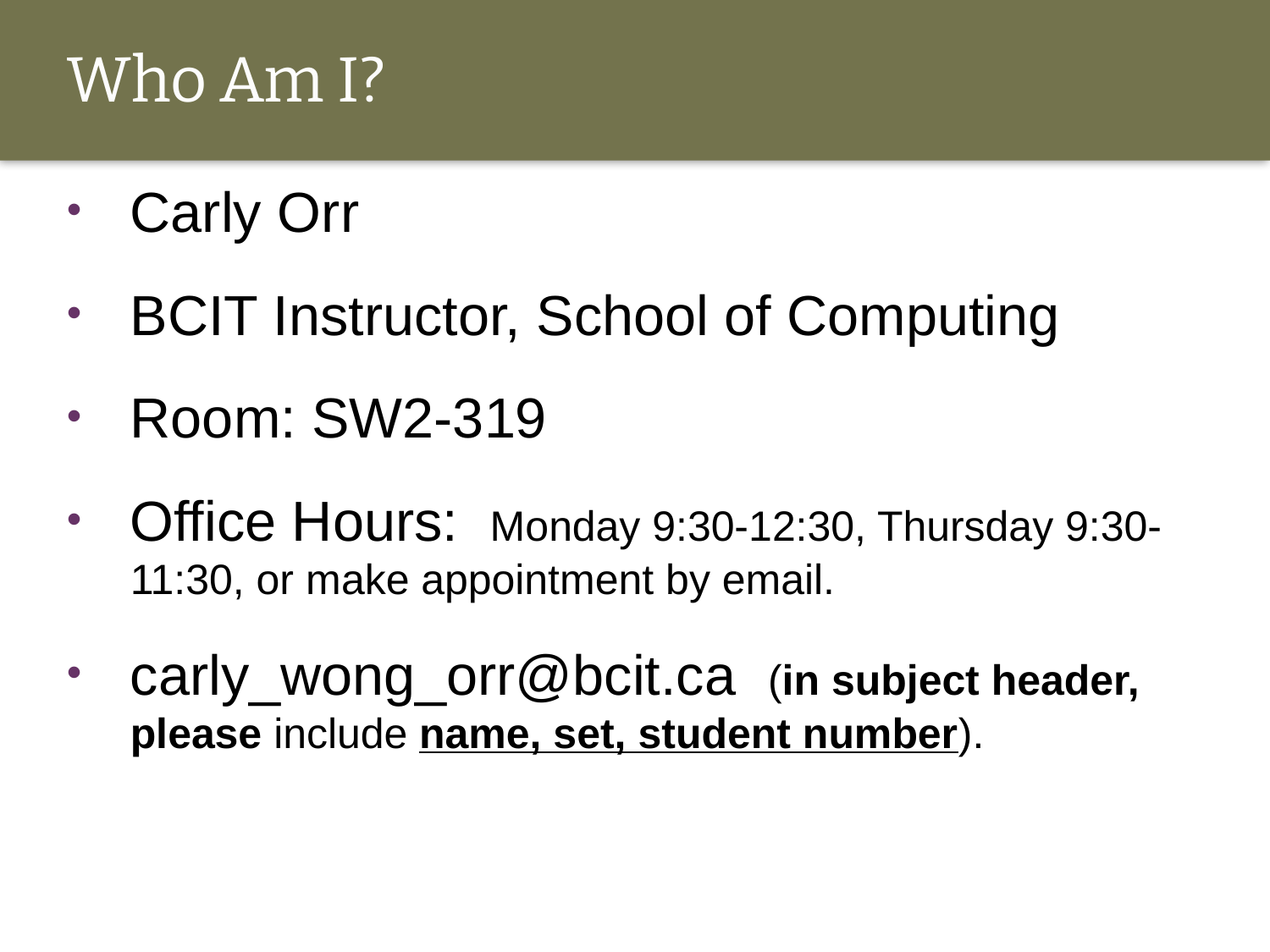

# Who Am I?
Carly Orr
BCIT Instructor, School of Computing
Room: SW2-319
Office Hours:  Monday 9:30-12:30, Thursday 9:30-11:30, or make appointment by email.
carly_wong_orr@bcit.ca  (in subject header, please include name, set, student number).